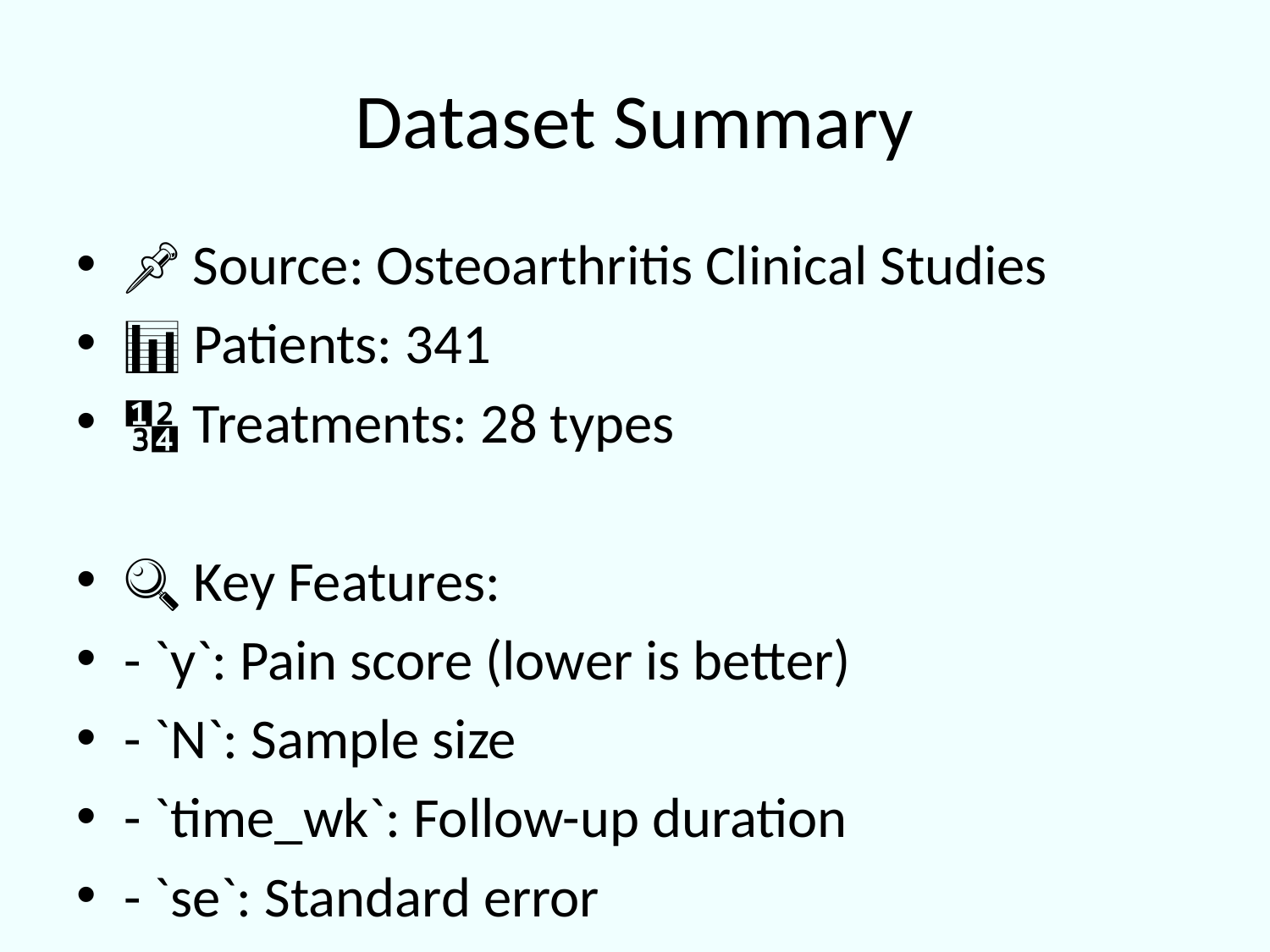

# Dataset Summary
📌 Source: Osteoarthritis Clinical Studies
📊 Patients: 341
🔢 Treatments: 28 types

🔍 Key Features:
- `y`: Pain score (lower is better)
- `N`: Sample size
- `time_wk`: Follow-up duration
- `se`: Standard error

🧼 Preprocessing: Missing value removal, outlier detection, standardization